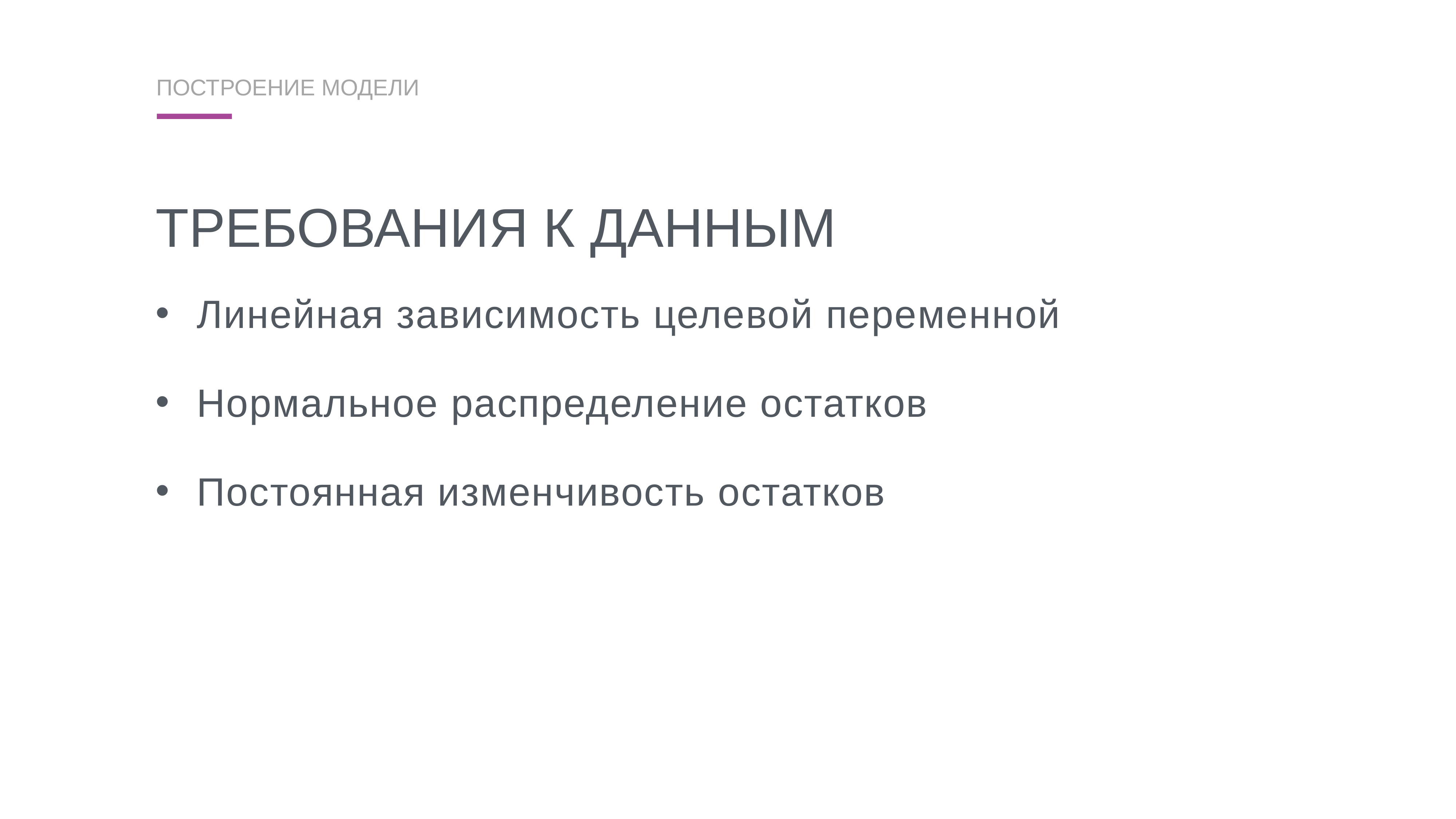

построение модели

Требования к данным
Линейная зависимость целевой переменной
Нормальное распределение остатков
Постоянная изменчивость остатков